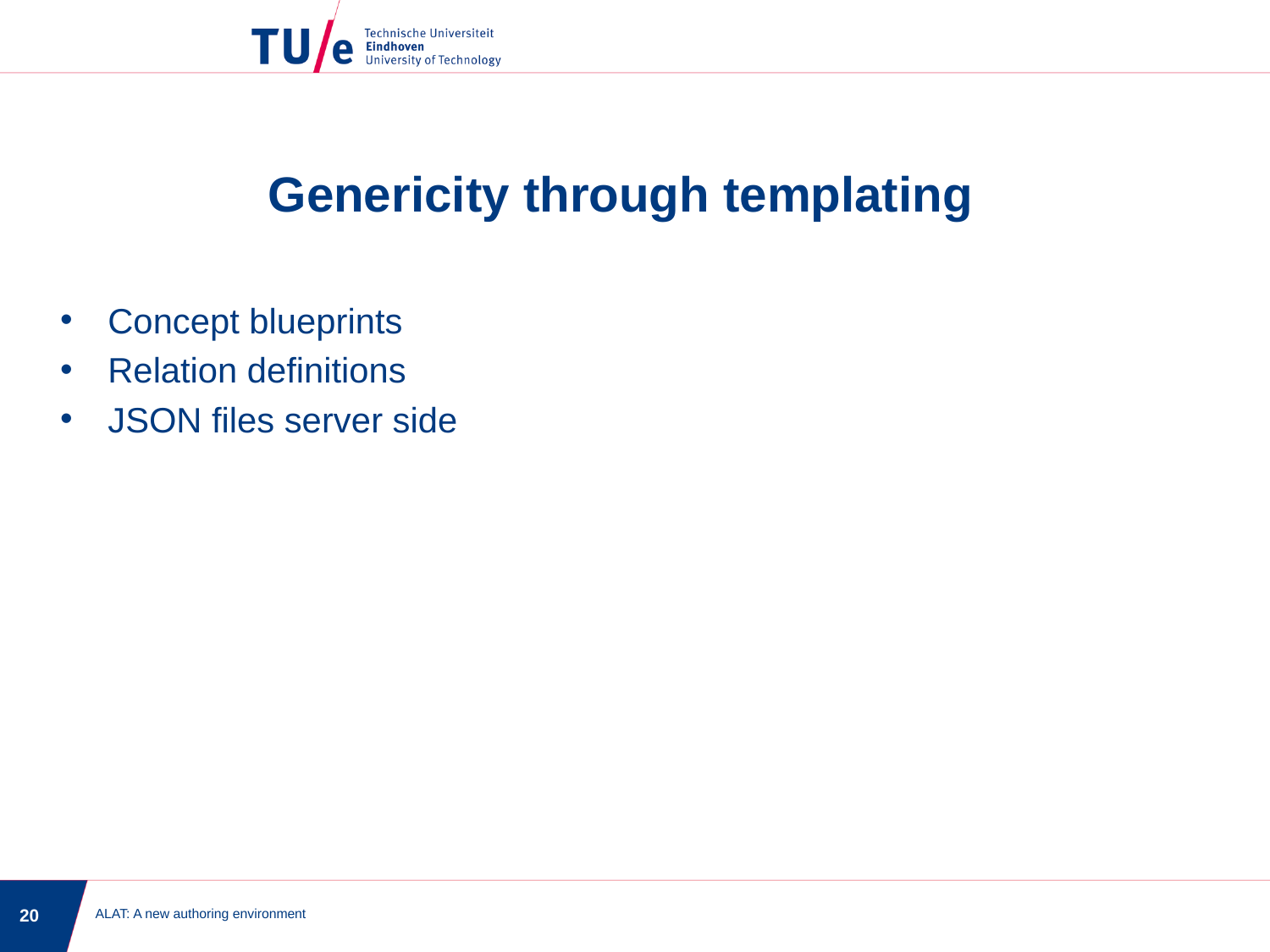

Genericity through templating

Concept blueprints
Relation definitions
JSON files server side
20
ALAT: A new authoring environment